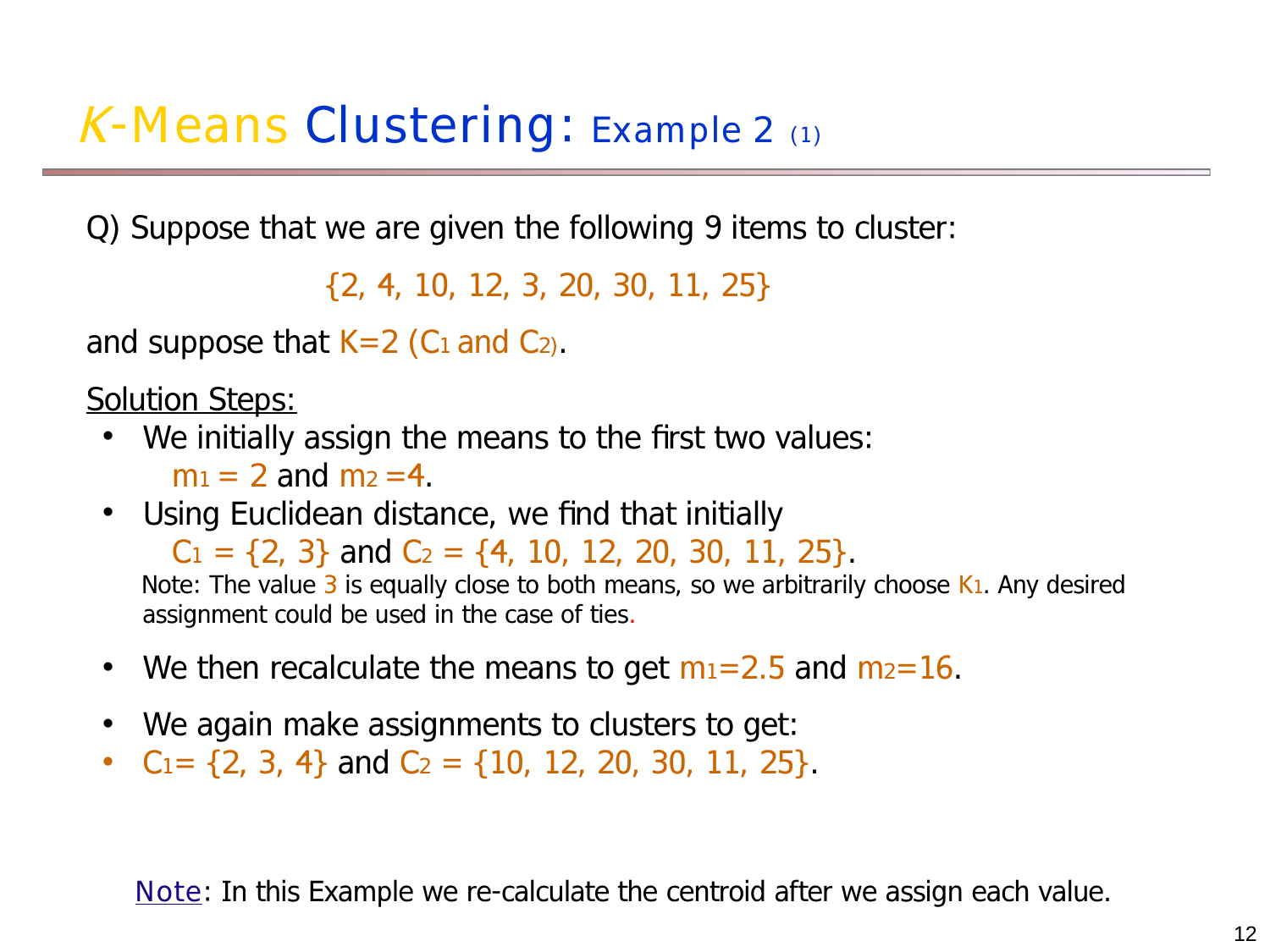

# K-Means Clustering: Example 2 (1)
Q) Suppose that we are given the following 9 items to cluster:

                        {2, 4, 10, 12, 3, 20, 30, 11, 25}

and suppose that K=2 (C1 and C2).

Solution Steps:
We initially assign the means to the first two values:
       m1 = 2 and m2 =4.
Using Euclidean distance, we find that initially
       C1 = {2, 3} and C2 = {4, 10, 12, 20, 30, 11, 25}.
     Note: The value 3 is equally close to both means, so we arbitrarily choose K1. Any desired assignment could be used in the case of ties.

We then recalculate the means to get m1=2.5 and m2=16.

We again make assignments to clusters to get:
C1= {2, 3, 4} and C2 = {10, 12, 20, 30, 11, 25}.
Note: In this Example we re-calculate the centroid after we assign each value.
12